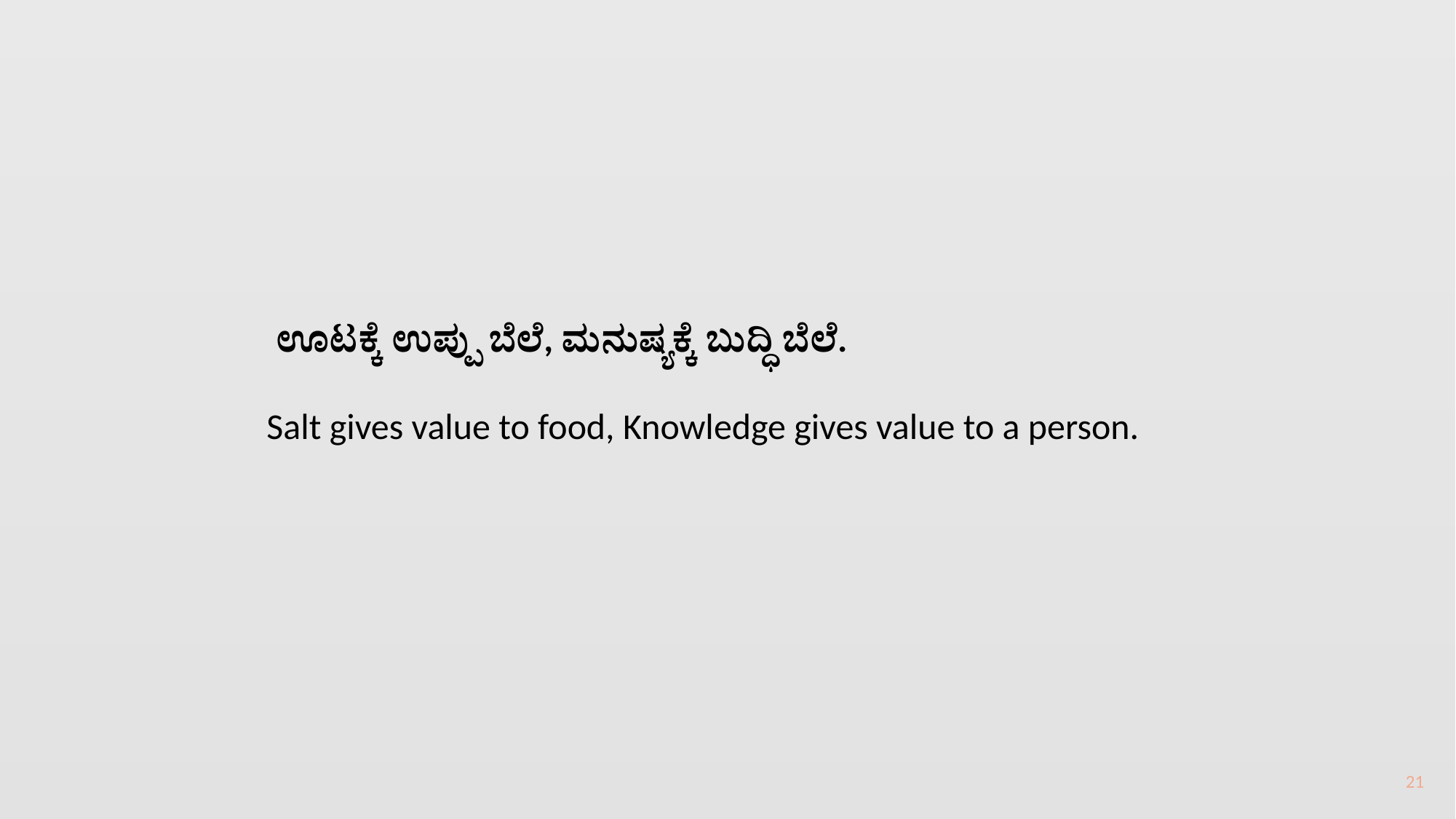

ಊಟಕ್ಕೆ ಉಪ್ಪು ಬೆಲೆ, ಮನುಷ್ಯಕ್ಕೆ ಬುದ್ಧಿ ಬೆಲೆ.
Salt gives value to food, Knowledge gives value to a person.
21